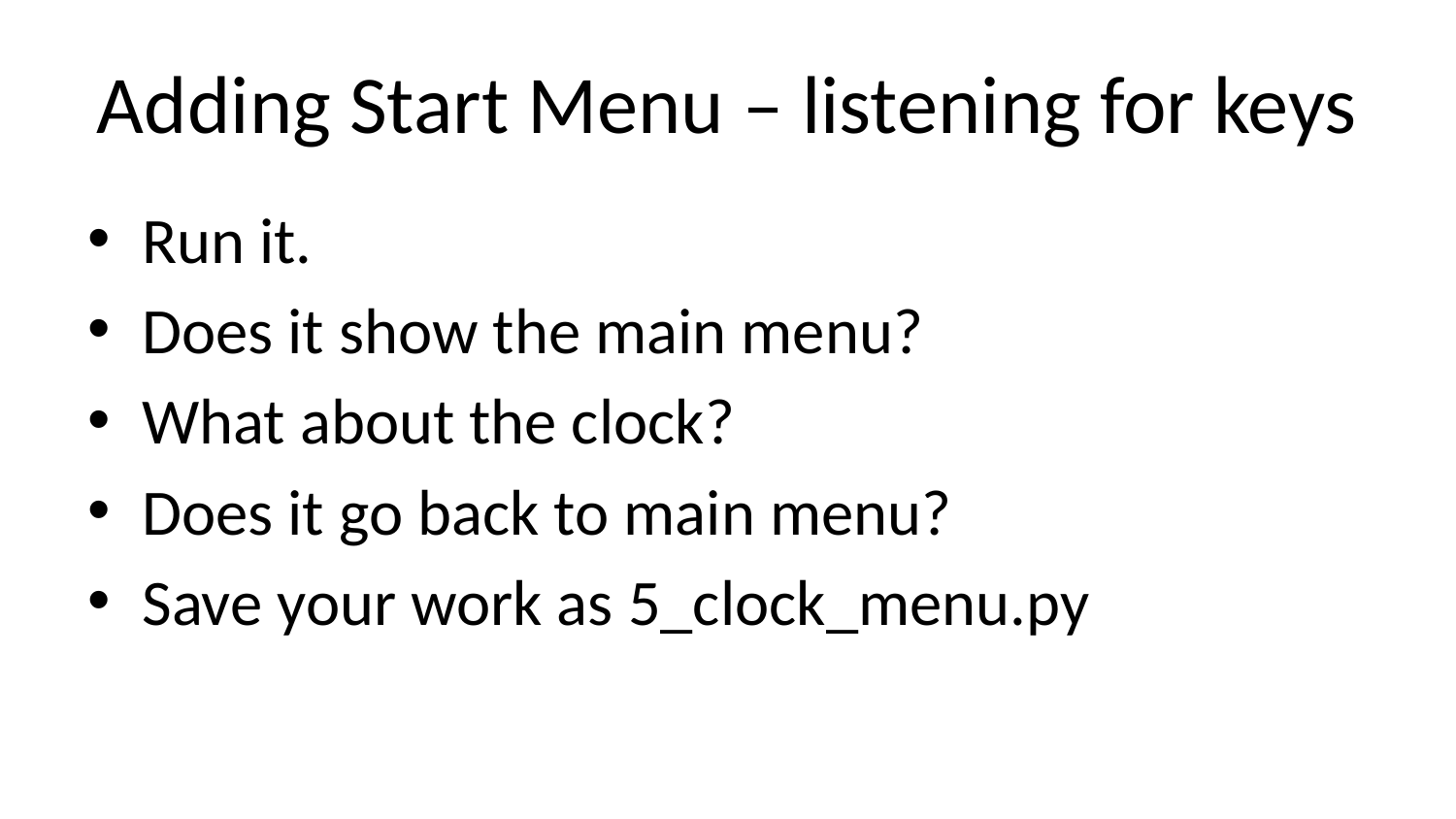

# Adding Start Menu – listening for keys
Run it.
Does it show the main menu?
What about the clock?
Does it go back to main menu?
Save your work as 5_clock_menu.py